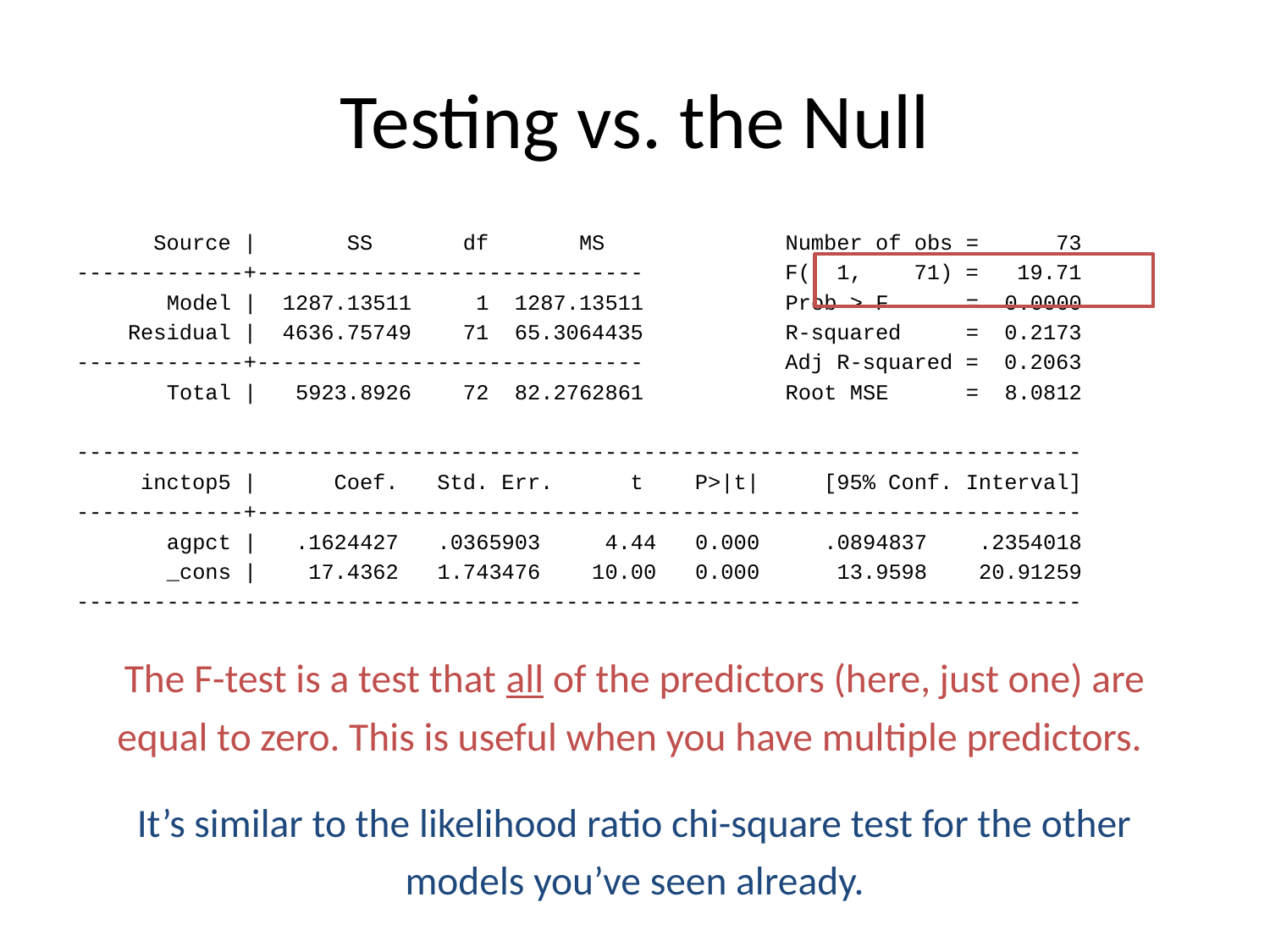

# Testing vs. the Null
      Source |       SS       df       MS              Number of obs =      73
-------------+------------------------------           F(  1,    71) =   19.71
       Model |  1287.13511     1  1287.13511           Prob > F      =  0.0000
    Residual |  4636.75749    71  65.3064435           R-squared     =  0.2173
-------------+------------------------------           Adj R-squared =  0.2063
       Total |   5923.8926    72  82.2762861           Root MSE      =  8.0812

------------------------------------------------------------------------------
     inctop5 |      Coef.   Std. Err.      t    P>|t|     [95% Conf. Interval]
-------------+----------------------------------------------------------------
       agpct |   .1624427   .0365903     4.44   0.000     .0894837    .2354018
       _cons |    17.4362   1.743476    10.00   0.000      13.9598    20.91259
------------------------------------------------------------------------------

The F-test is a test that all of the predictors (here, just one) are equal to zero. This is useful when you have multiple predictors.

It’s similar to the likelihood ratio chi-square test for the other models you’ve seen already.